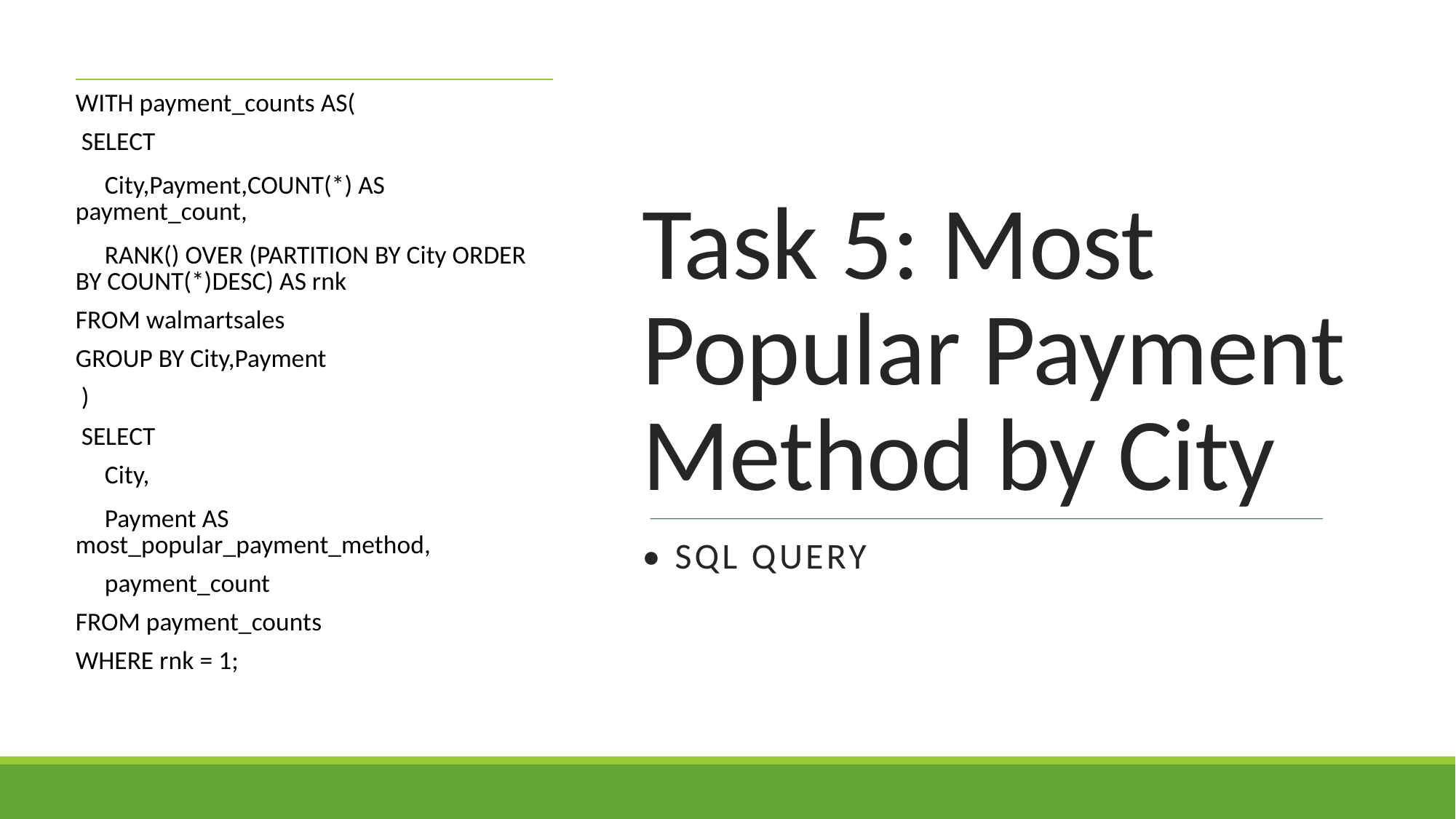

Task 5: Most Popular Payment Method by City
| WITH payment\_counts AS( |
| --- |
| SELECT |
| City,Payment,COUNT(\*) AS payment\_count, |
| RANK() OVER (PARTITION BY City ORDER BY COUNT(\*)DESC) AS rnk |
| FROM walmartsales |
| GROUP BY City,Payment |
| ) |
| SELECT |
| City, |
| Payment AS most\_popular\_payment\_method, |
| payment\_count |
| FROM payment\_counts |
| WHERE rnk = 1; |
• SQL Query